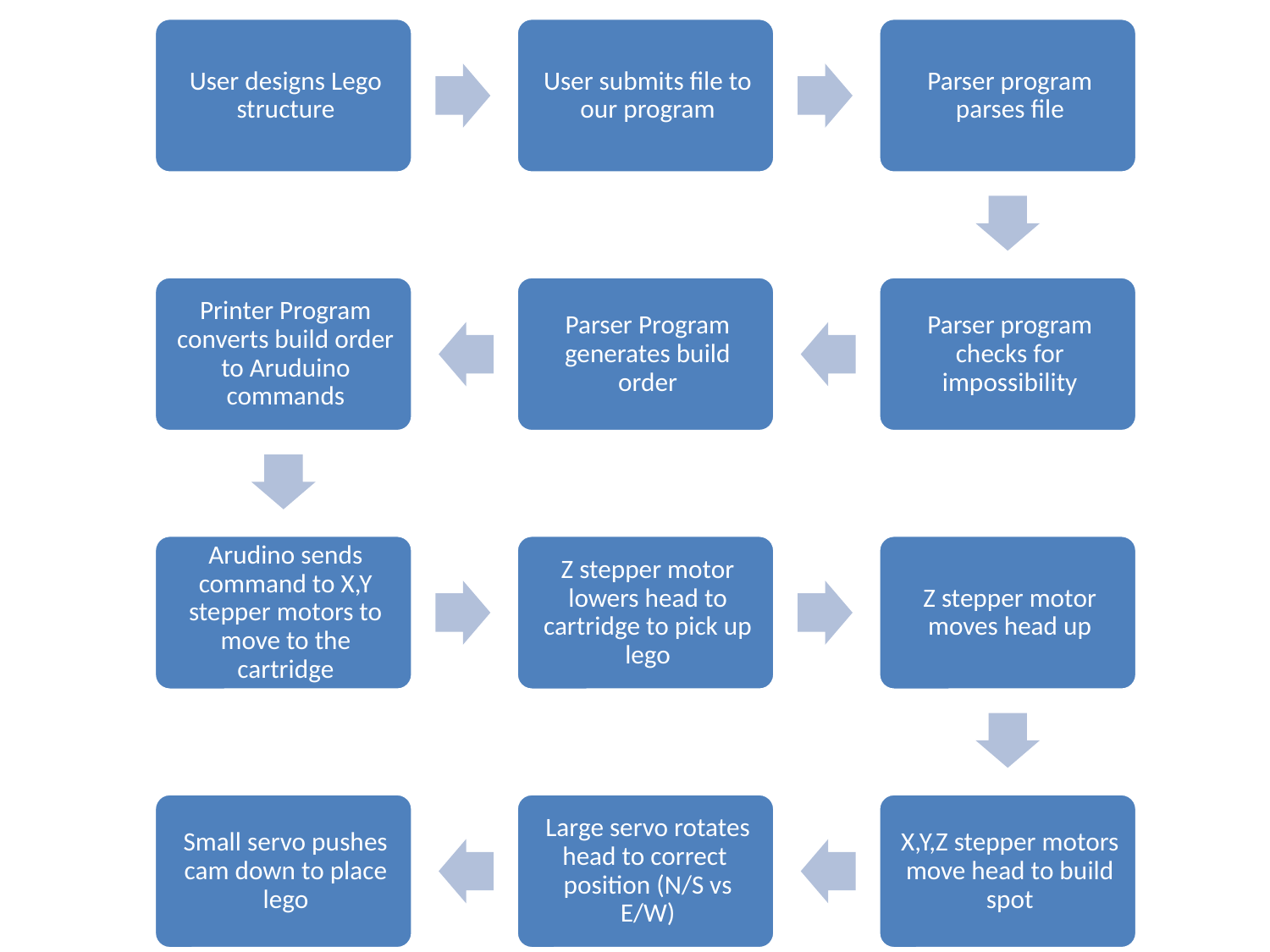

User designs Lego structure

User submits file to our program

Parser program parses file

Parser program checks for impossibility

Parser Program generates build order

Printer Program converts build order to Aruduino commands

Arudino sends command to X,Y stepper motors to move to the cartridge

Z stepper motor lowers head to cartridge to pick up lego

Z stepper motor moves head up

X,Y,Z stepper motors move head to build spot

Large servo rotates head to correct  position (N/S vs E/W)

Small servo pushes cam down to place lego